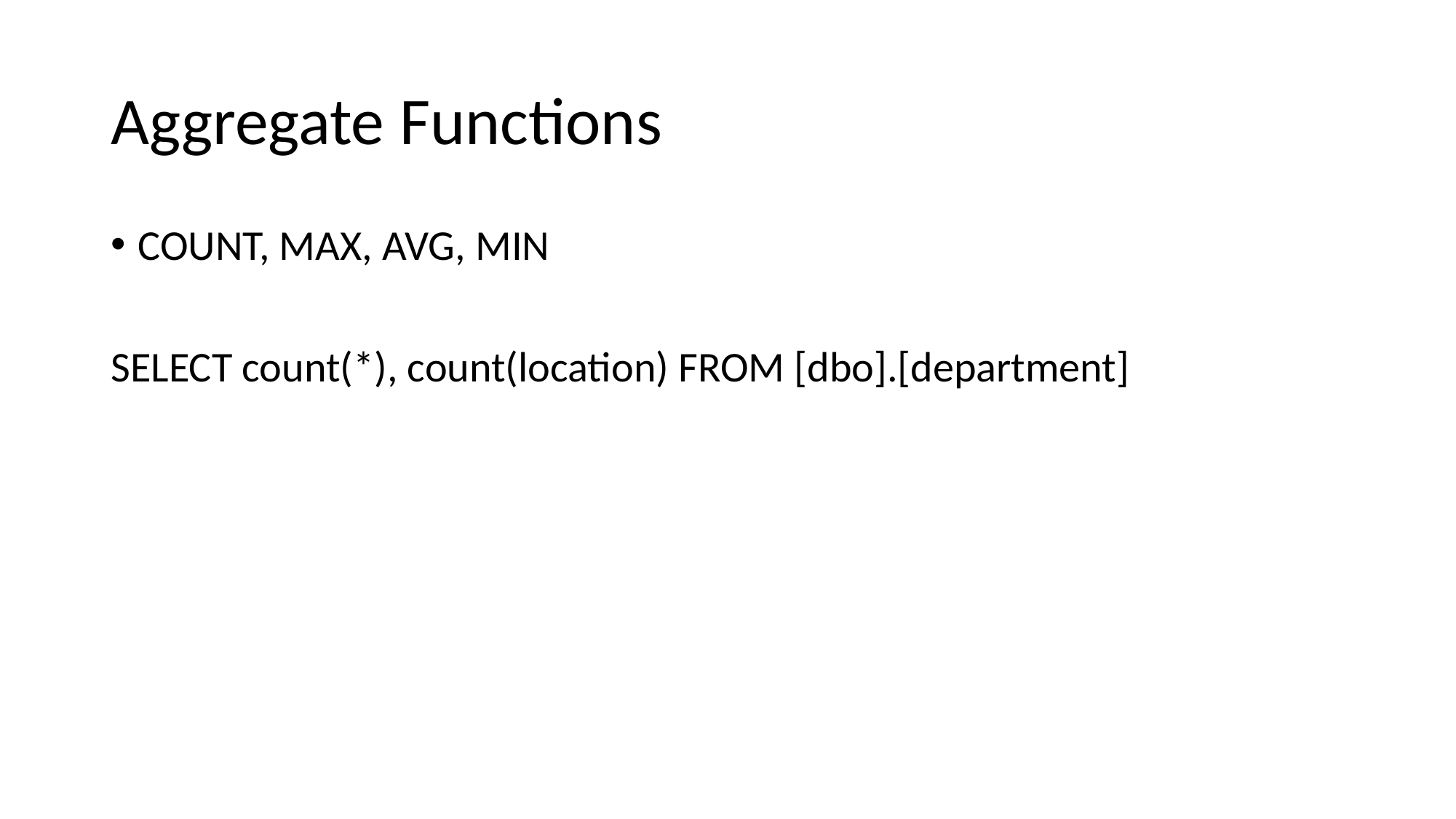

# Aggregate Functions
COUNT, MAX, AVG, MIN

SELECT count(*), count(location) FROM [dbo].[department]